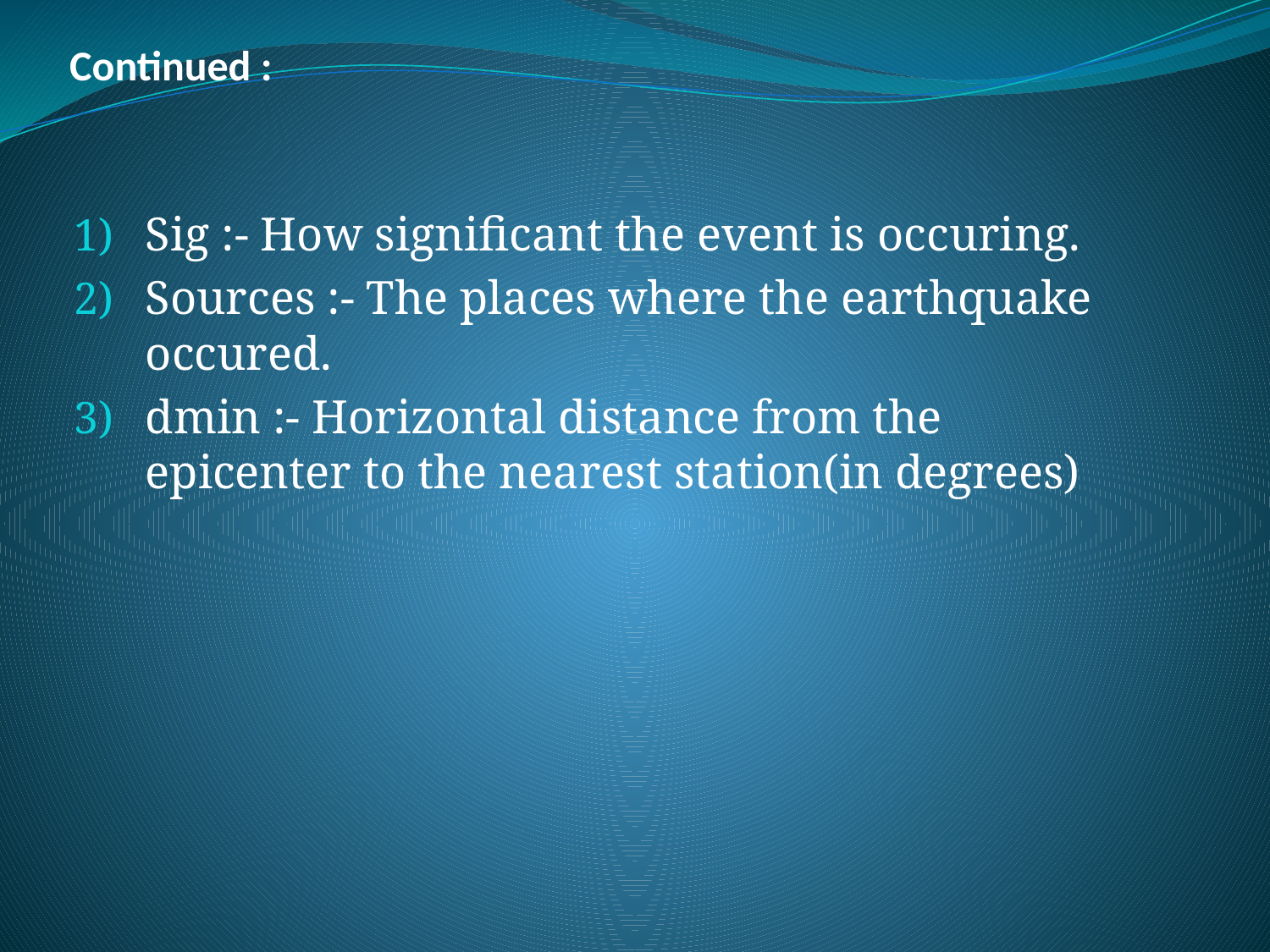

# Continued :
Sig :- How significant the event is occuring.
Sources :- The places where the earthquake occured.
dmin :- Horizontal distance from the epicenter to the nearest station(in degrees)